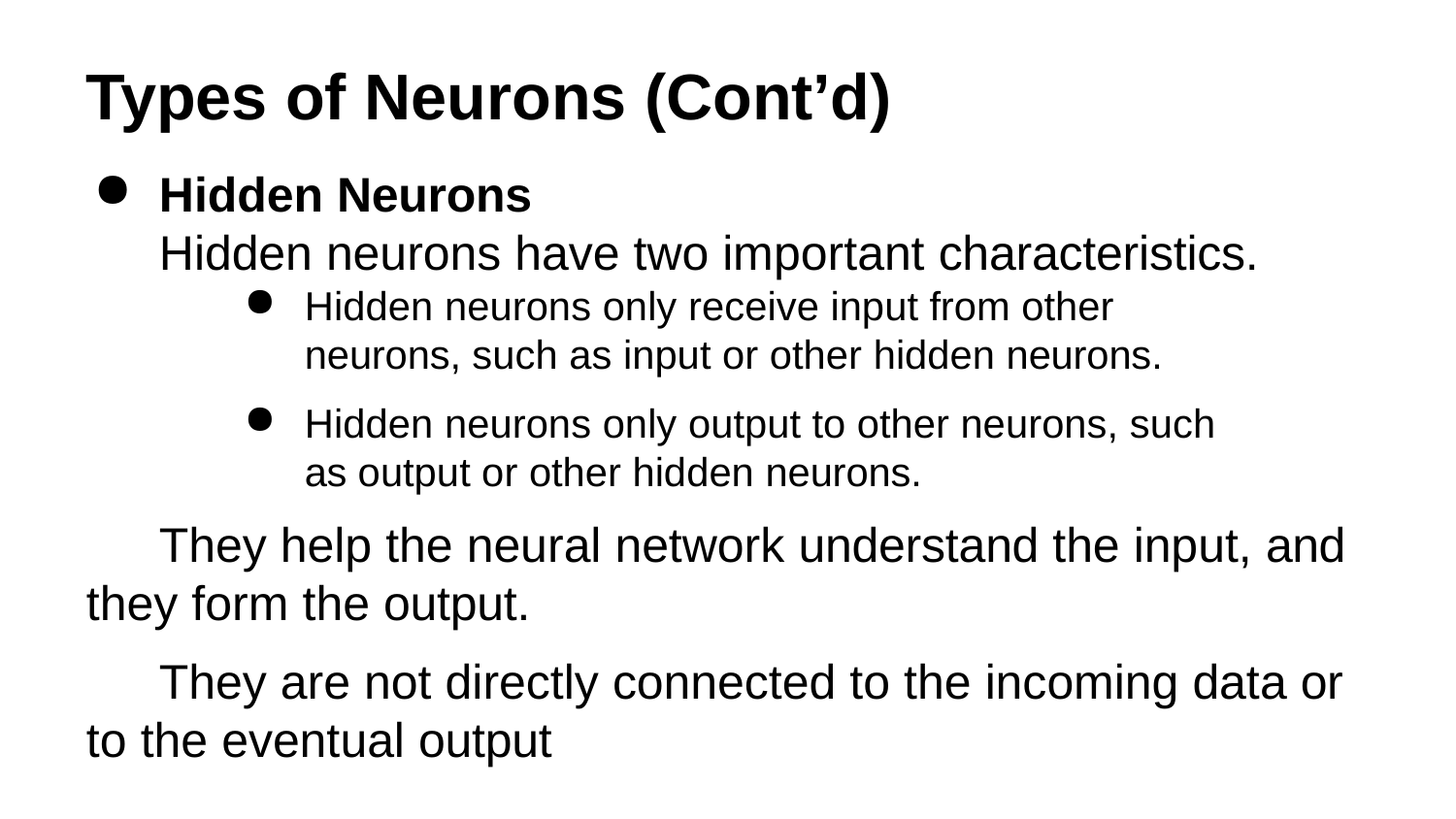

# Types of Neurons (Cont’d)
Hidden Neurons
Hidden neurons have two important characteristics.
Hidden neurons only receive input from other neurons, such as input or other hidden neurons.
Hidden neurons only output to other neurons, such as output or other hidden neurons.
They help the neural network understand the input, and they form the output.
They are not directly connected to the incoming data or to the eventual output